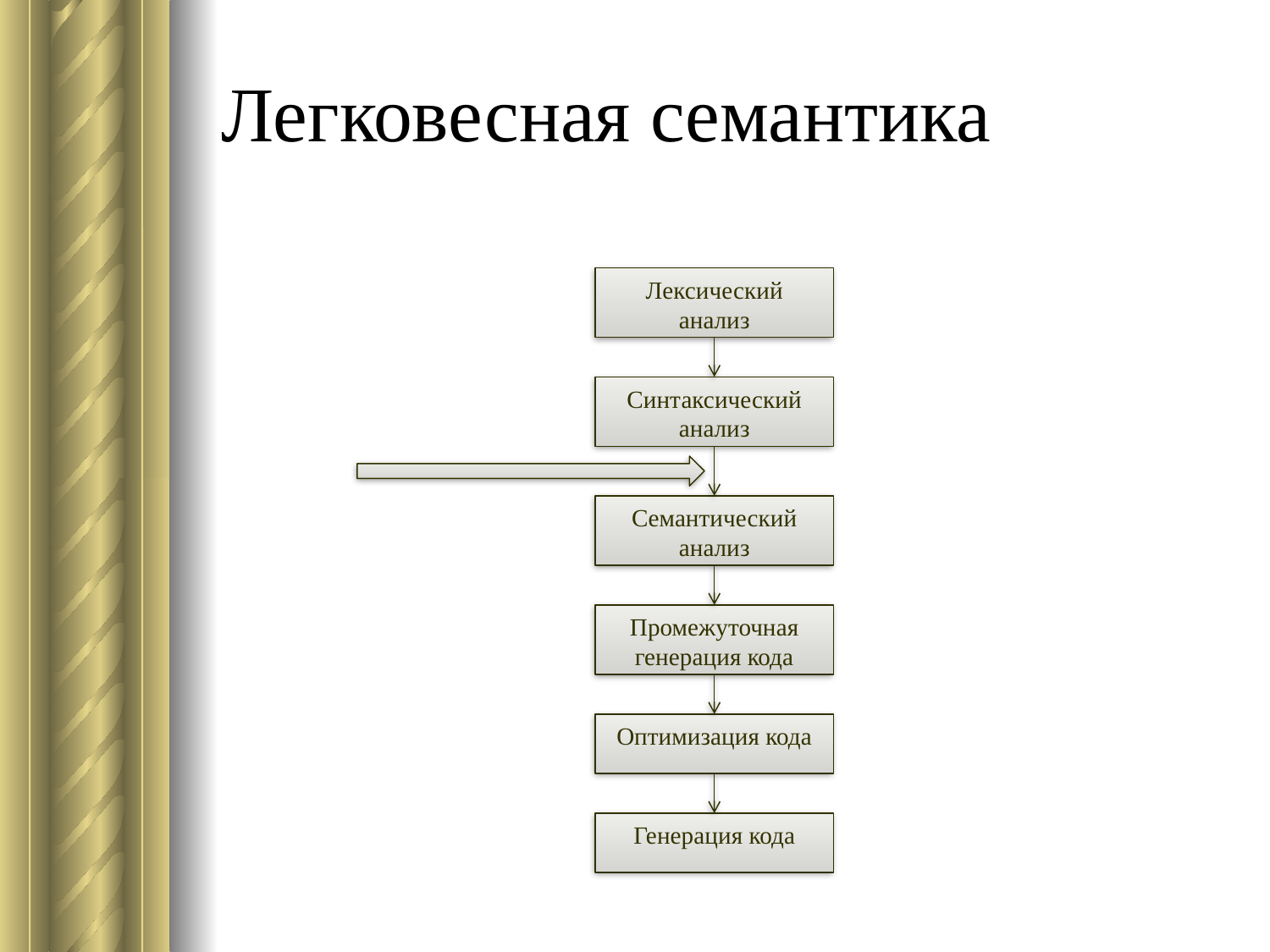

# Легковесная семантика
Лексический анализ
Синтаксический анализ

Семантический анализ
Промежуточная генерация кода
Оптимизация кода
Генерация кода